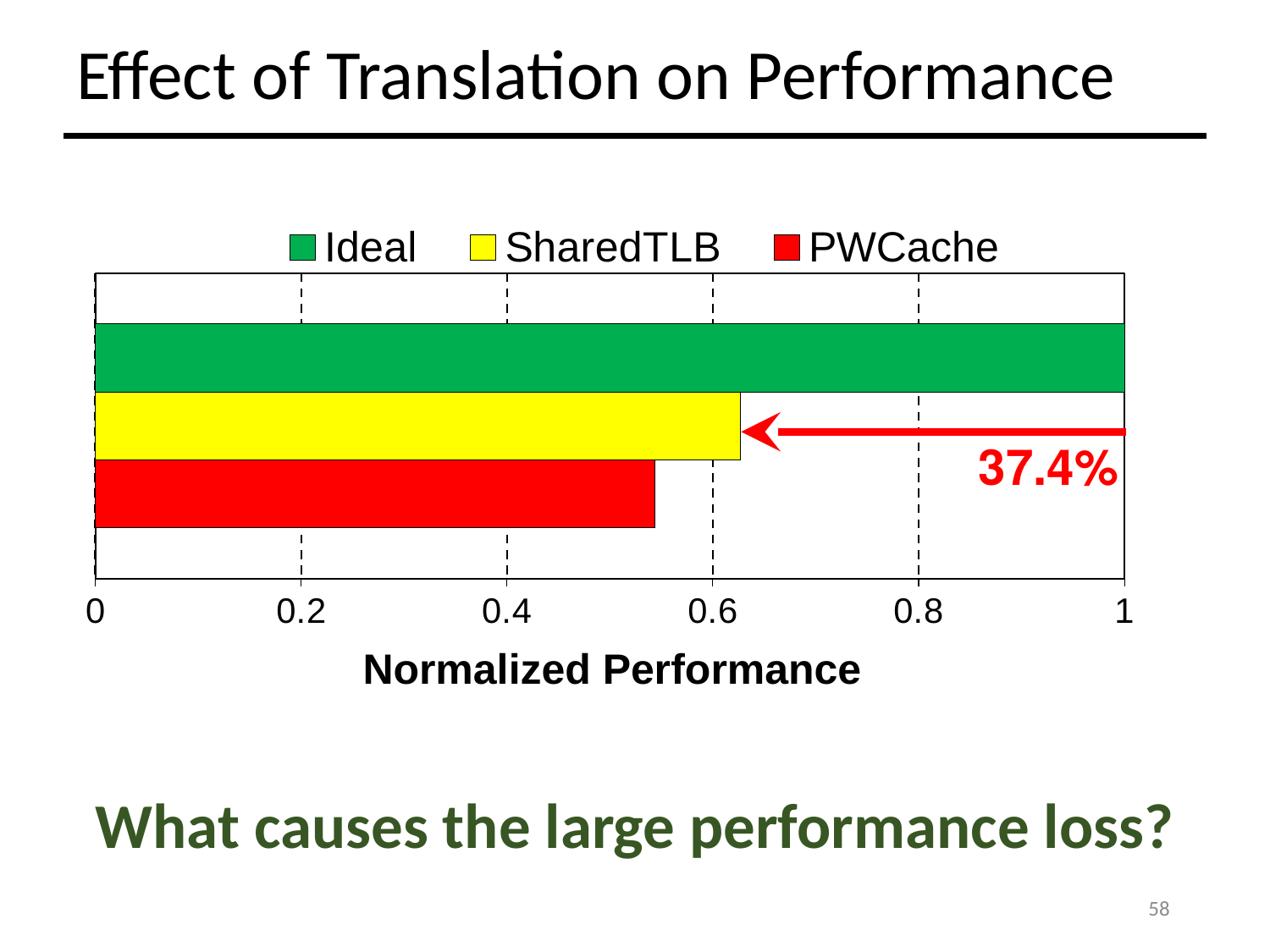

# Effect of Translation on Performance

### Chart

| Category | PWCache | SharedTLB | Ideal |
|---|---|---|---|
| Average | 0.544 | 0.6264380523143707 | 1.0 |

What causes the large performance loss?
37.4%
Normalized Performance
58